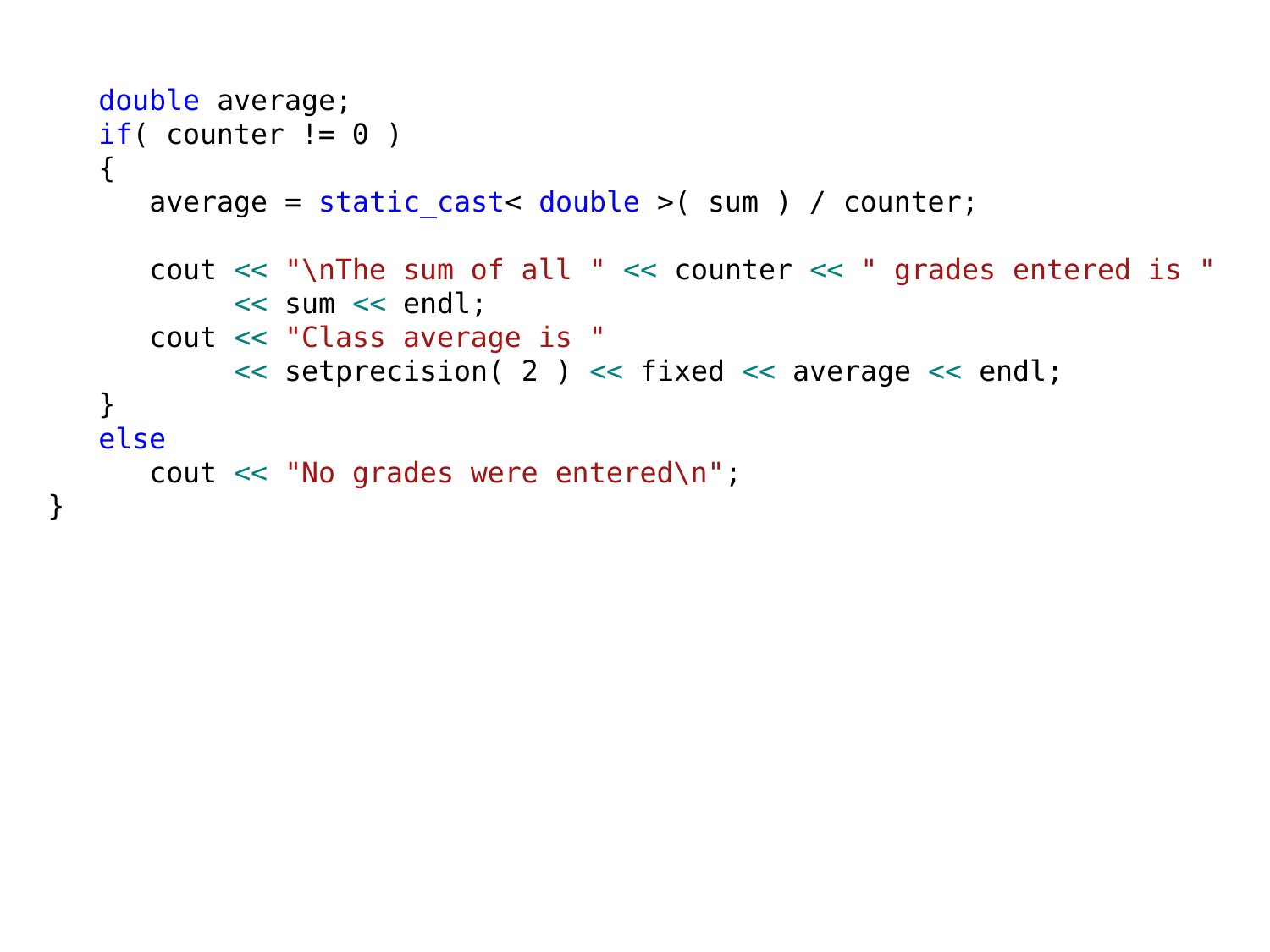

double average;
   if( counter != 0 )
   {
      average = static_cast< double >( sum ) / counter;

      cout << "\nThe sum of all " << counter << " grades entered is "
           << sum << endl;
      cout << "Class average is "
           << setprecision( 2 ) << fixed << average << endl;
   }
   else
      cout << "No grades were entered\n";
}